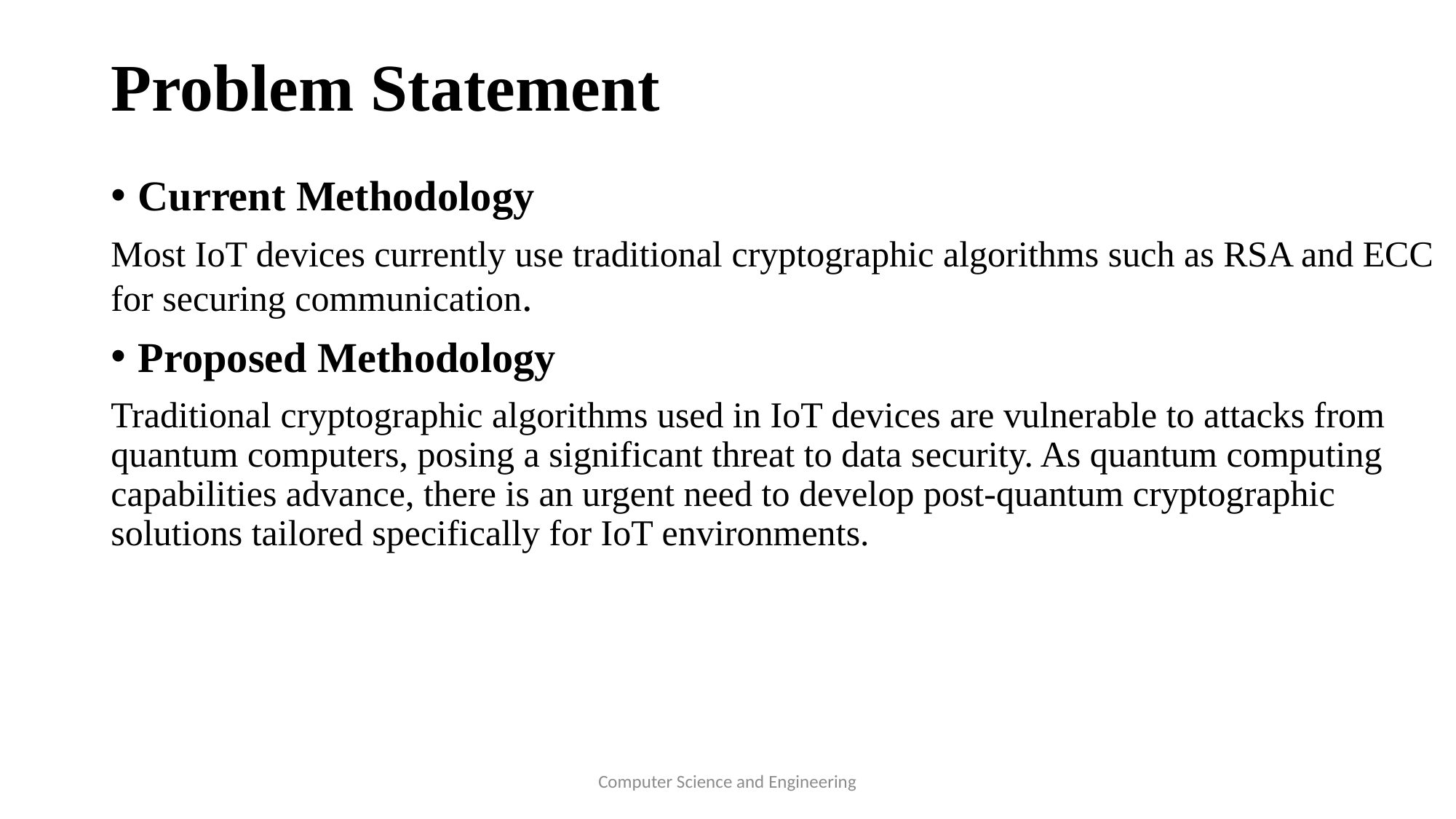

# Problem Statement
Current Methodology
Most IoT devices currently use traditional cryptographic algorithms such as RSA and ECC for securing communication.
Proposed Methodology
Traditional cryptographic algorithms used in IoT devices are vulnerable to attacks from quantum computers, posing a significant threat to data security. As quantum computing capabilities advance, there is an urgent need to develop post-quantum cryptographic solutions tailored specifically for IoT environments.

Computer Science and Engineering
7